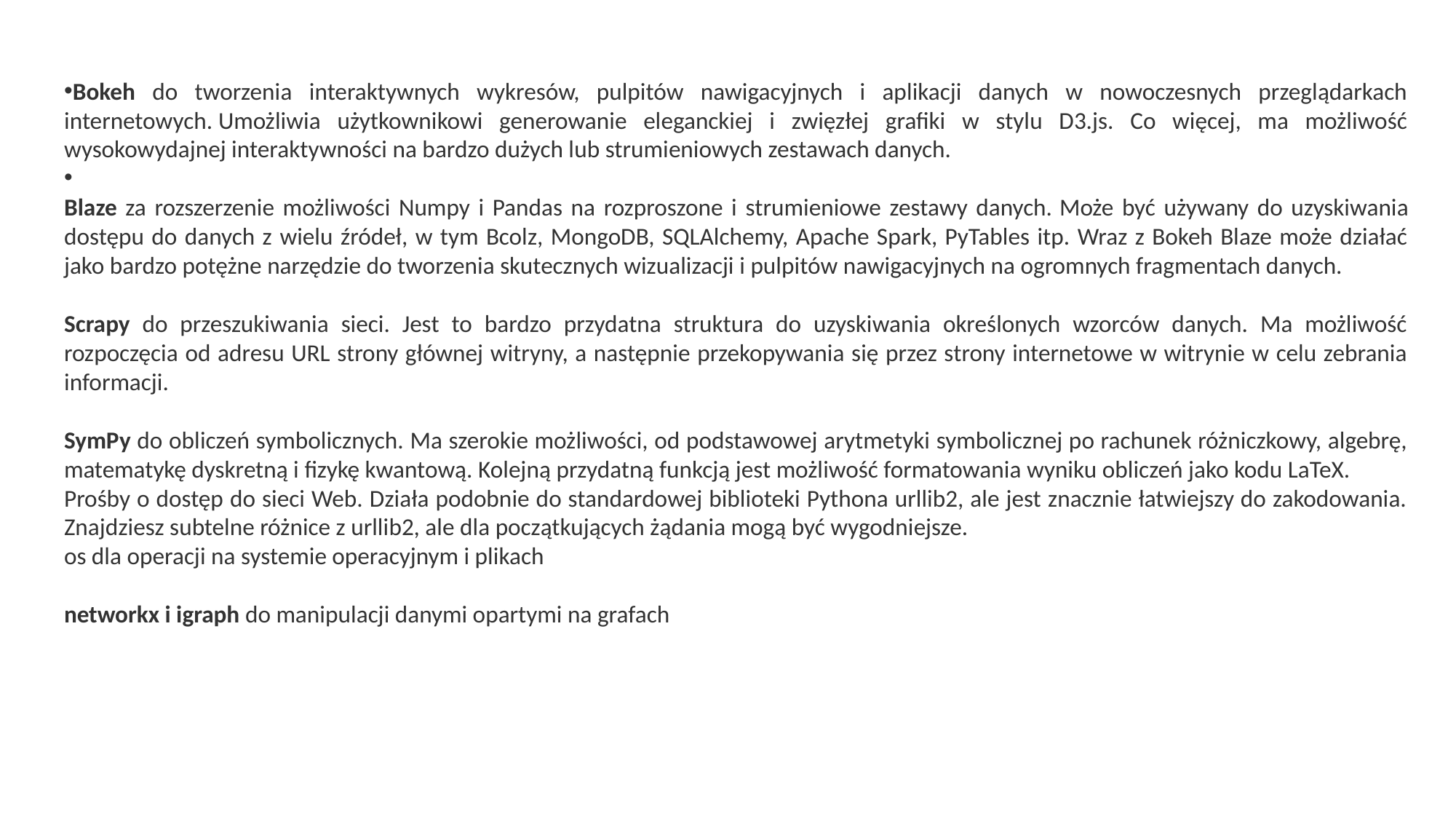

Bokeh do tworzenia interaktywnych wykresów, pulpitów nawigacyjnych i aplikacji danych w nowoczesnych przeglądarkach internetowych. Umożliwia użytkownikowi generowanie eleganckiej i zwięzłej grafiki w stylu D3.js. Co więcej, ma możliwość wysokowydajnej interaktywności na bardzo dużych lub strumieniowych zestawach danych.

Blaze za rozszerzenie możliwości Numpy i Pandas na rozproszone i strumieniowe zestawy danych. Może być używany do uzyskiwania dostępu do danych z wielu źródeł, w tym Bcolz, MongoDB, SQLAlchemy, Apache Spark, PyTables itp. Wraz z Bokeh Blaze może działać jako bardzo potężne narzędzie do tworzenia skutecznych wizualizacji i pulpitów nawigacyjnych na ogromnych fragmentach danych.

Scrapy do przeszukiwania sieci. Jest to bardzo przydatna struktura do uzyskiwania określonych wzorców danych. Ma możliwość rozpoczęcia od adresu URL strony głównej witryny, a następnie przekopywania się przez strony internetowe w witrynie w celu zebrania informacji.

SymPy do obliczeń symbolicznych. Ma szerokie możliwości, od podstawowej arytmetyki symbolicznej po rachunek różniczkowy, algebrę, matematykę dyskretną i fizykę kwantową. Kolejną przydatną funkcją jest możliwość formatowania wyniku obliczeń jako kodu LaTeX.
Prośby o dostęp do sieci Web. Działa podobnie do standardowej biblioteki Pythona urllib2, ale jest znacznie łatwiejszy do zakodowania. Znajdziesz subtelne różnice z urllib2, ale dla początkujących żądania mogą być wygodniejsze.
os dla operacji na systemie operacyjnym i plikach

networkx i igraph do manipulacji danymi opartymi na grafach